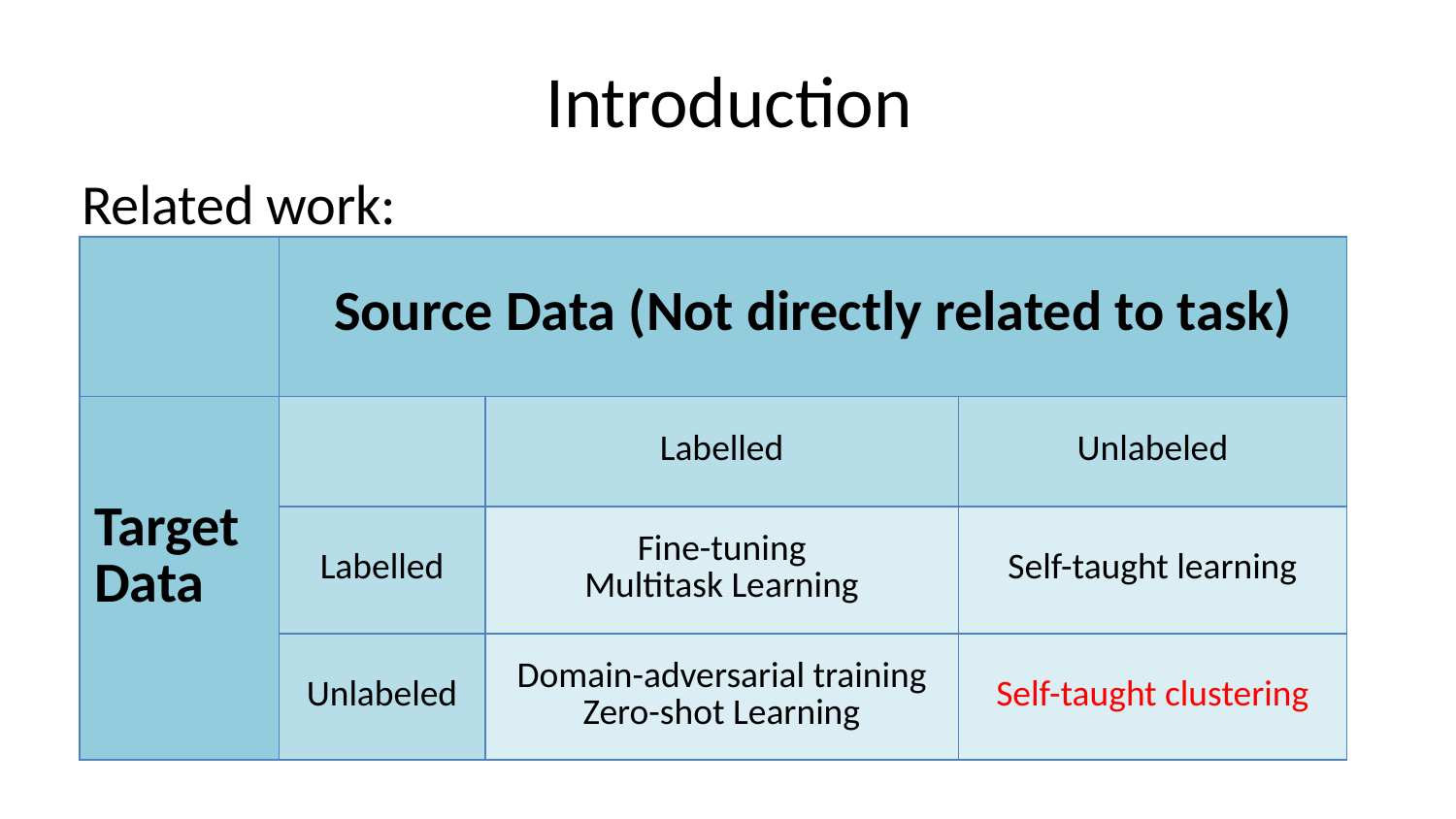

# Introduction
Related work:
|  | Source Data (Not directly related to task) |  |  |
| --- | --- | --- | --- |
| Target Data |  | Labelled | Unlabeled |
|  | Labelled | Fine-tuning Multitask Learning | Self-taught learning |
|  | Unlabeled | Domain-adversarial training Zero-shot Learning | Self-taught clustering |
Lecture 14 -
May 23, 2017
16